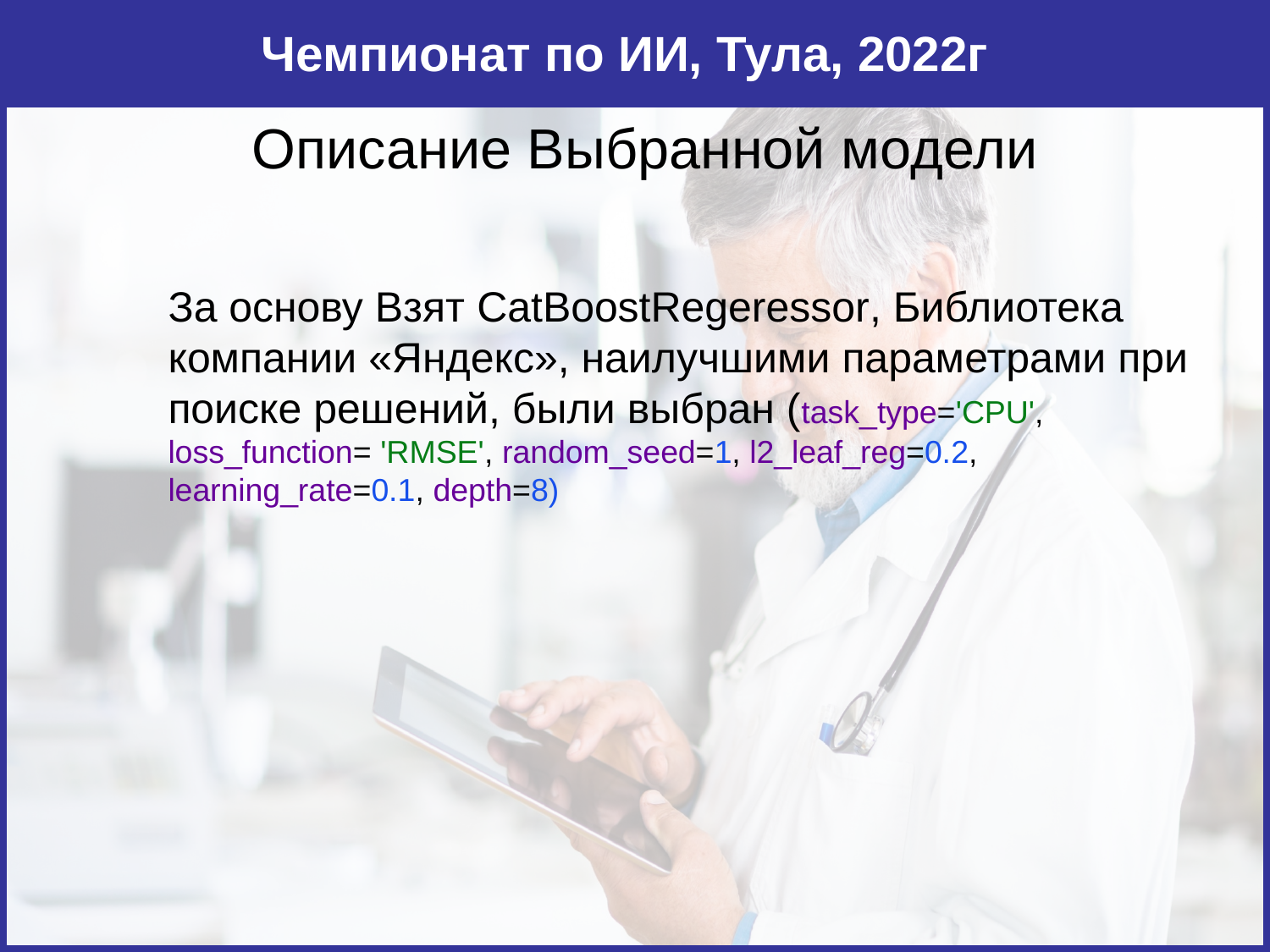

Чемпионат по ИИ, Тула, 2022г
Описание Выбранной модели
За основу Взят CatBoostRegeressor, Библиотека компании «Яндекс», наилучшими параметрами при поиске решений, были выбран (task_type='CPU', loss_function= 'RMSE', random_seed=1, l2_leaf_reg=0.2, learning_rate=0.1, depth=8)